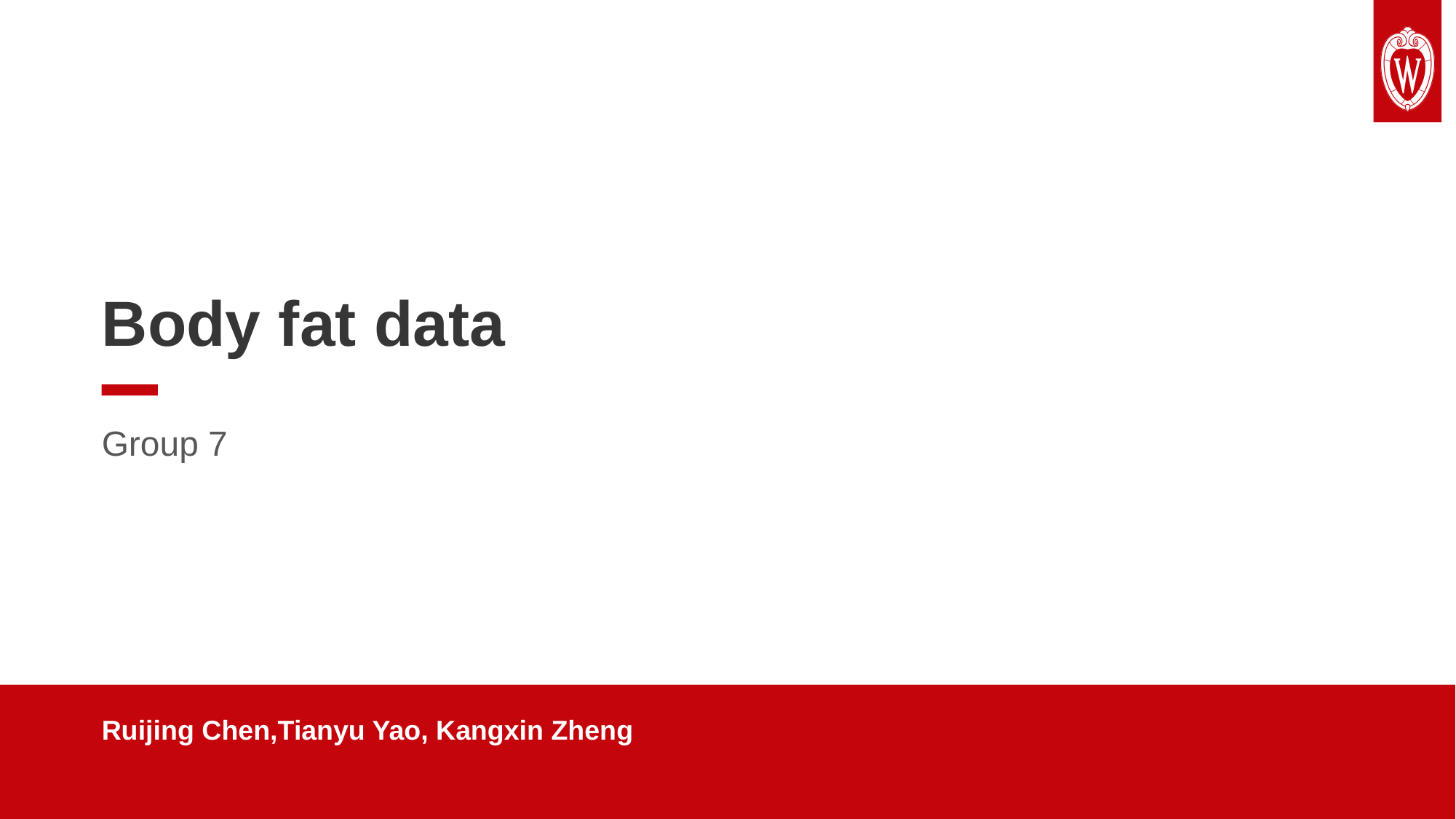

# Body fat data
Group 7

Ruijing Chen,Tianyu Yao, Kangxin Zheng